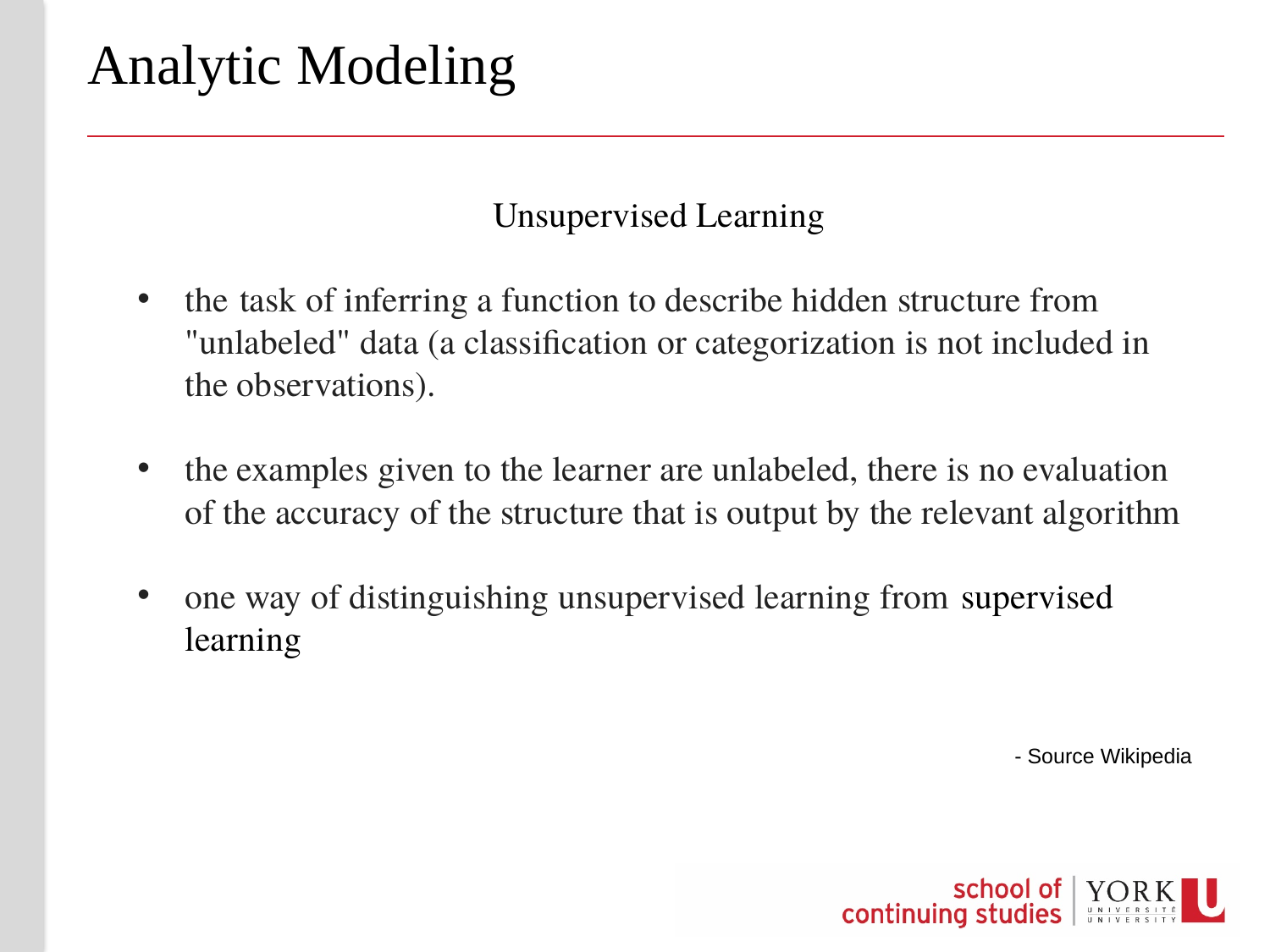

# Analytic Modeling

Unsupervised Learning

the task of inferring a function to describe hidden structure from "unlabeled" data (a classification or categorization is not included in the observations).

the examples given to the learner are unlabeled, there is no evaluation of the accuracy of the structure that is output by the relevant algorithm

one way of distinguishing unsupervised learning from supervised learning

- Source Wikipedia